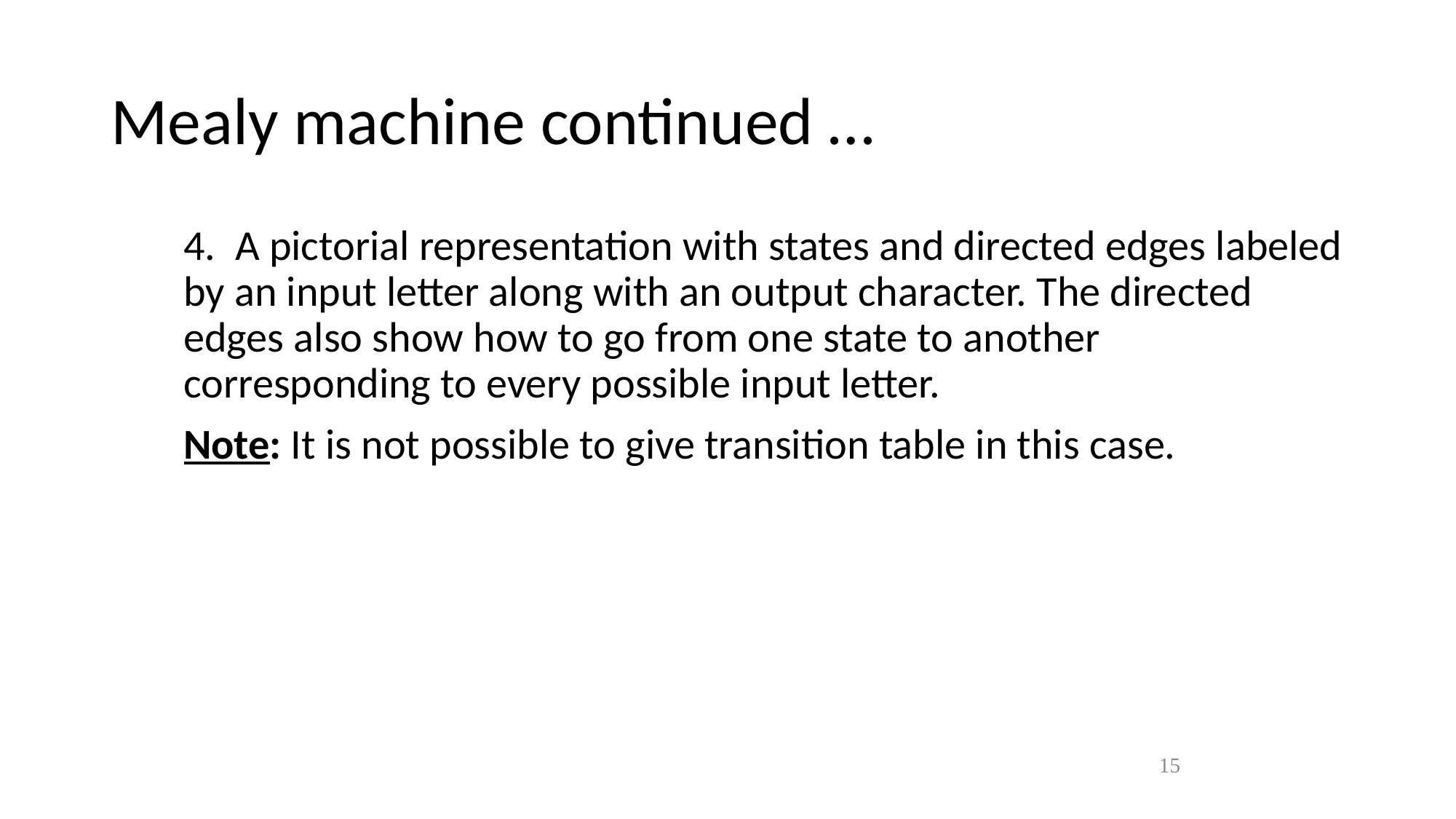

# Mealy machine continued …
	4.  A pictorial representation with states and directed edges labeled by an input letter along with an output character. The directed edges also show how to go from one state to another corresponding to every possible input letter.
	Note: It is not possible to give transition table in this case.
15